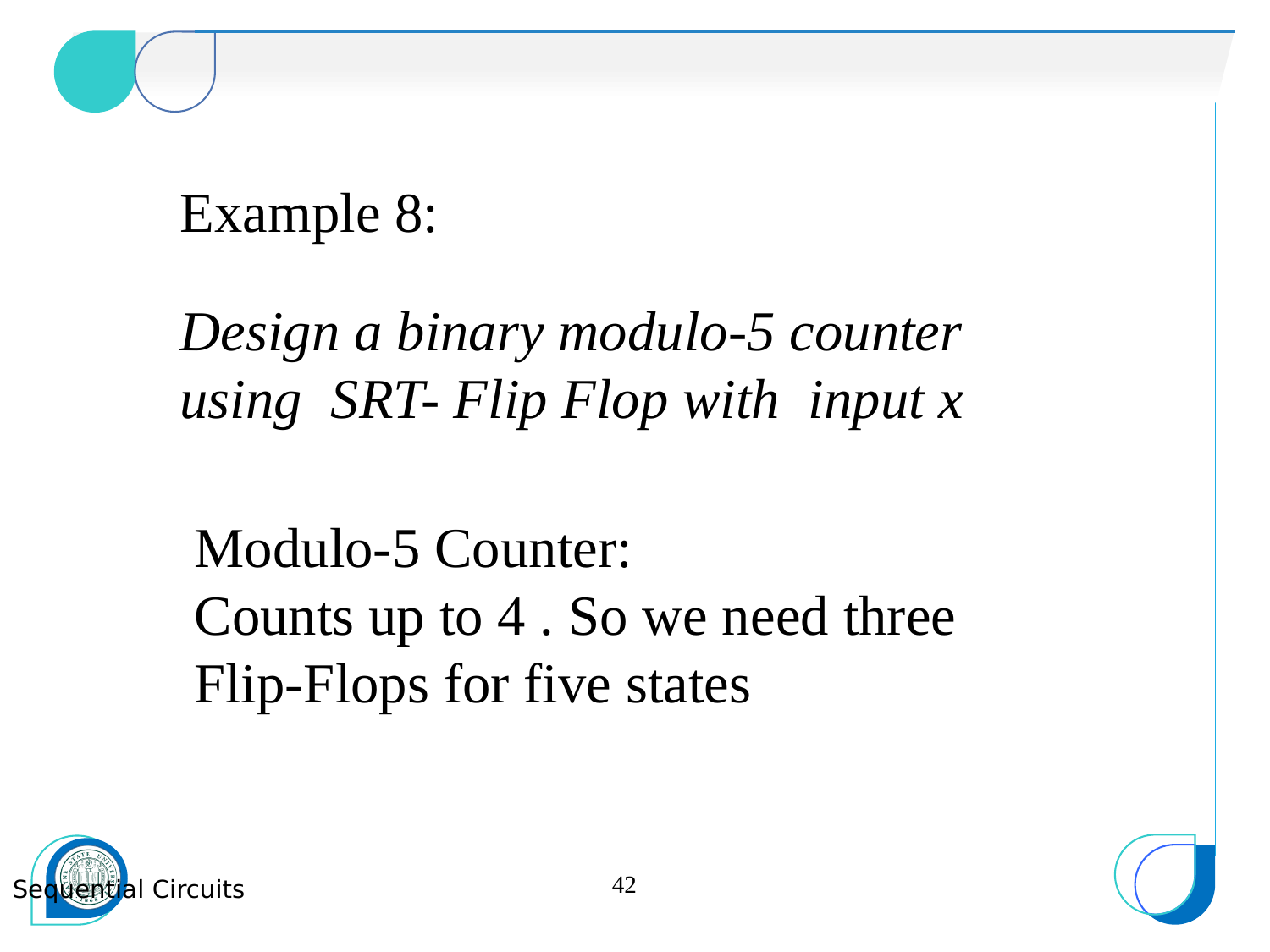

Example 8:

Design a binary modulo-5 counter  using  SRT- Flip Flop with  input x
Modulo-5 Counter:
Counts up to 4 . So we need three  Flip-Flops for five states
42
Sequential Circuits